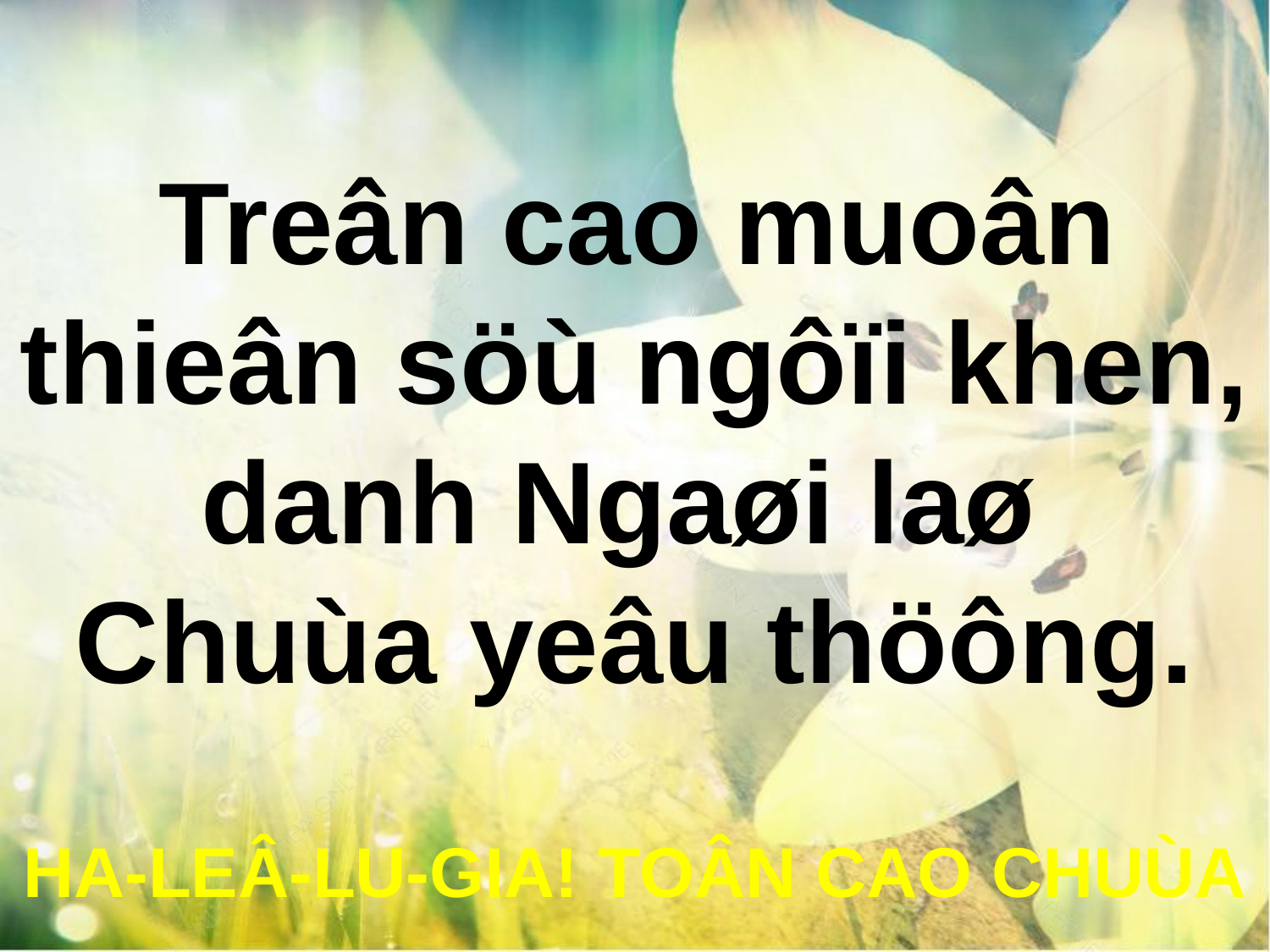

Treân cao muoân
thieân söù ngôïi khen, danh Ngaøi laø
Chuùa yeâu thöông.
HA-LEÂ-LU-GIA! TOÂN CAO CHUÙA